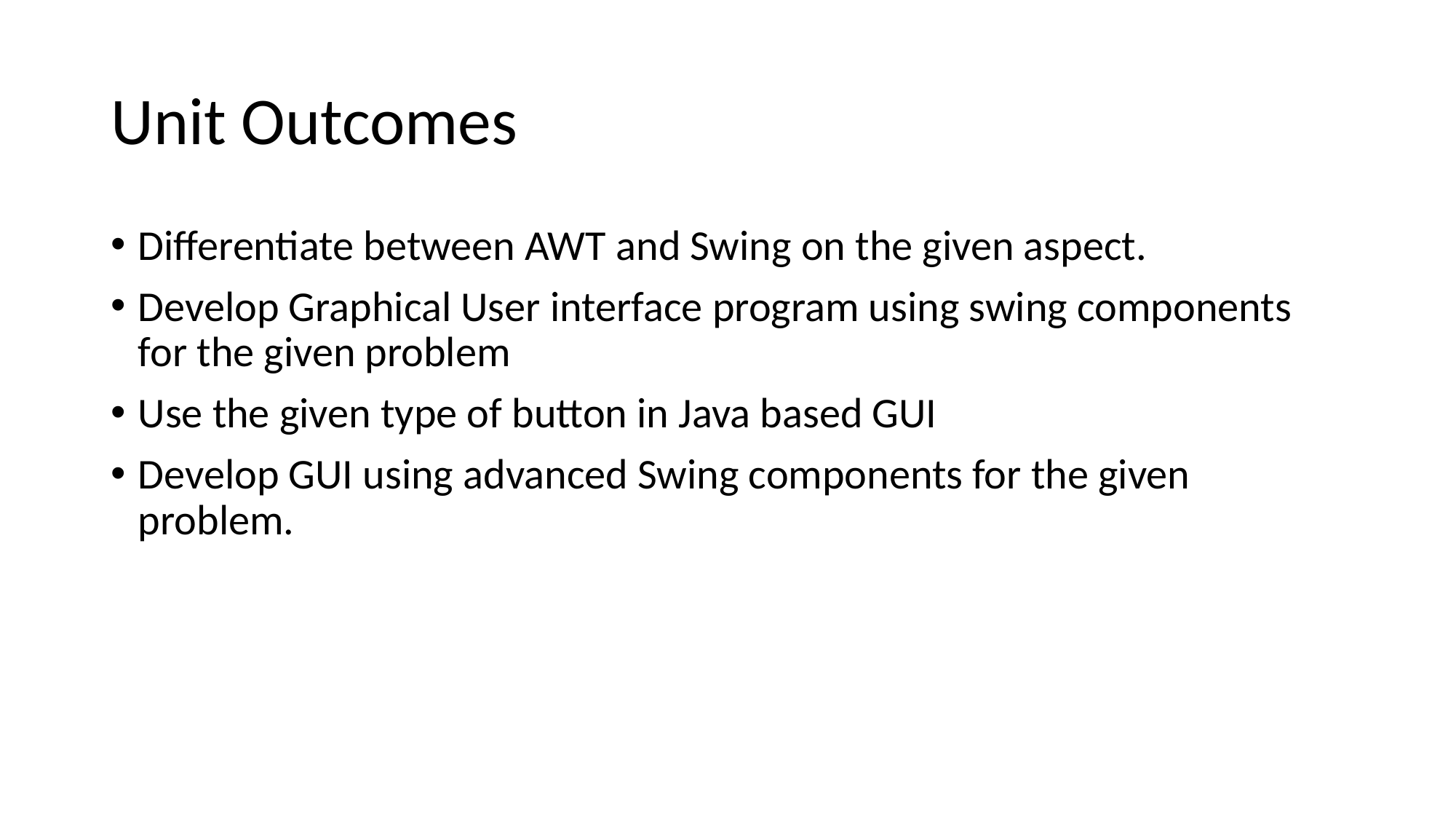

# Unit Outcomes
Differentiate between AWT and Swing on the given aspect.
Develop Graphical User interface program using swing components for the given problem
Use the given type of button in Java based GUI
Develop GUI using advanced Swing components for the given problem.